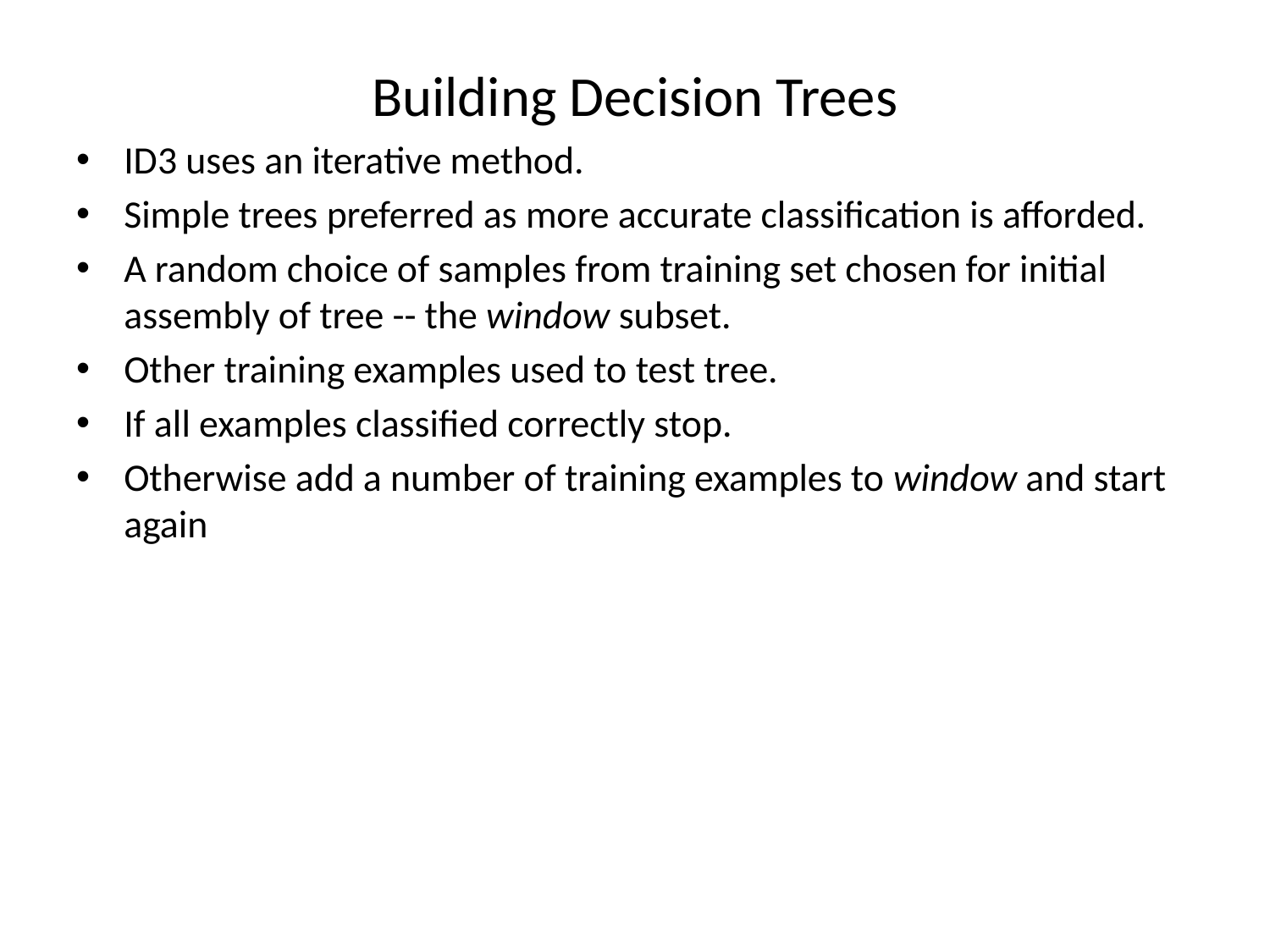

# Building Decision Trees
ID3 uses an iterative method.
Simple trees preferred as more accurate classification is afforded.
A random choice of samples from training set chosen for initial assembly of tree -- the window subset.
Other training examples used to test tree.
If all examples classified correctly stop.
Otherwise add a number of training examples to window and start again